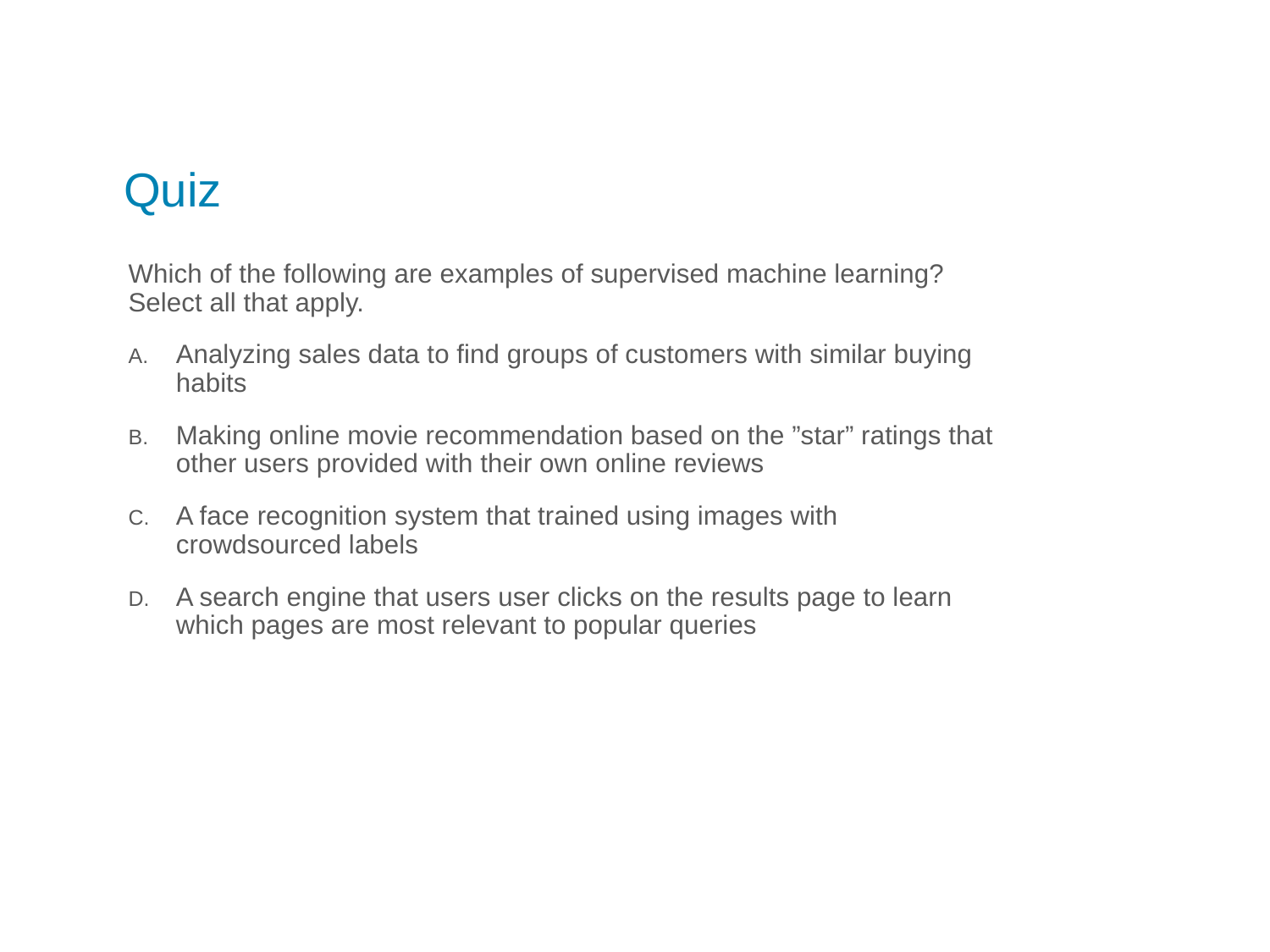

# Quiz
Which of the following are examples of supervised machine learning? Select all that apply.
Analyzing sales data to find groups of customers with similar buying habits
Making online movie recommendation based on the ”star” ratings that other users provided with their own online reviews
A face recognition system that trained using images with crowdsourced labels
A search engine that users user clicks on the results page to learn which pages are most relevant to popular queries